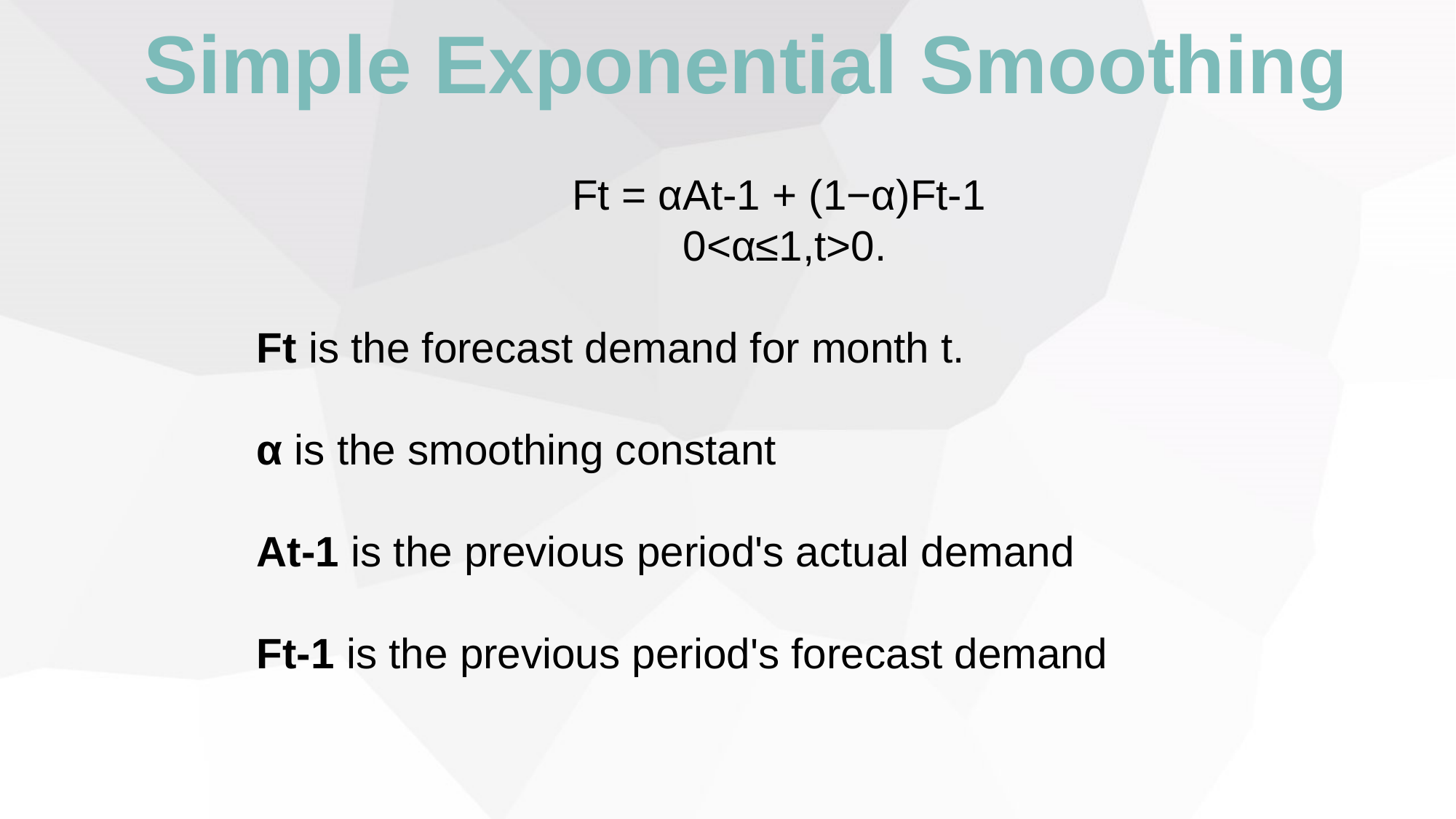

Simple Exponential Smoothing

Ft = αAt-1 + (1−α)Ft-1
 0<α≤1,t>0.

	Ft is the forecast demand for month t.

	α is the smoothing constant

	At-1 is the previous period's actual demand

	Ft-1 is the previous period's forecast demand